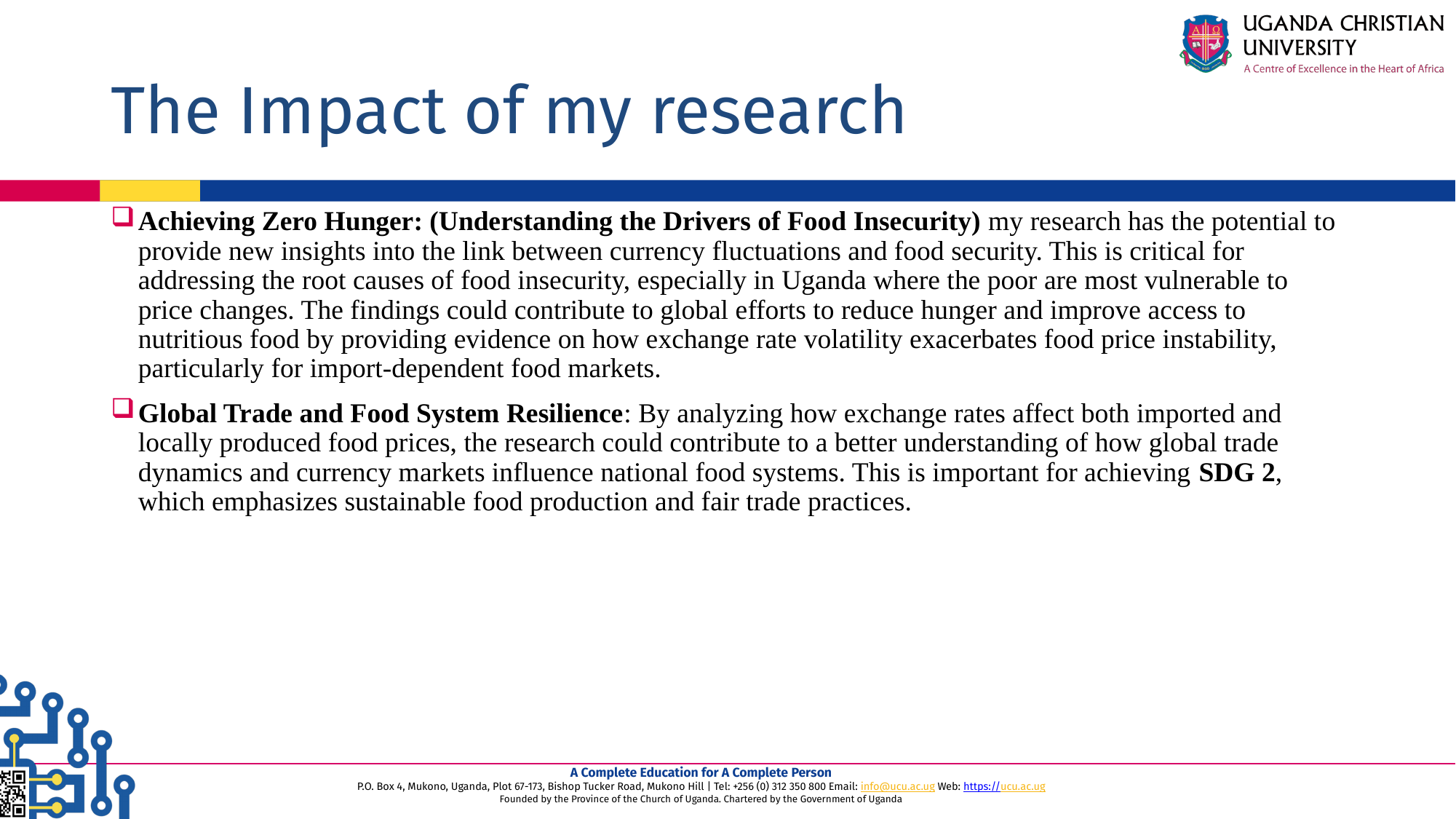

# The Impact of my research
Achieving Zero Hunger: (Understanding the Drivers of Food Insecurity) my research has the potential to provide new insights into the link between currency fluctuations and food security. This is critical for addressing the root causes of food insecurity, especially in Uganda where the poor are most vulnerable to price changes. The findings could contribute to global efforts to reduce hunger and improve access to nutritious food by providing evidence on how exchange rate volatility exacerbates food price instability, particularly for import-dependent food markets.
Global Trade and Food System Resilience: By analyzing how exchange rates affect both imported and locally produced food prices, the research could contribute to a better understanding of how global trade dynamics and currency markets influence national food systems. This is important for achieving SDG 2, which emphasizes sustainable food production and fair trade practices.